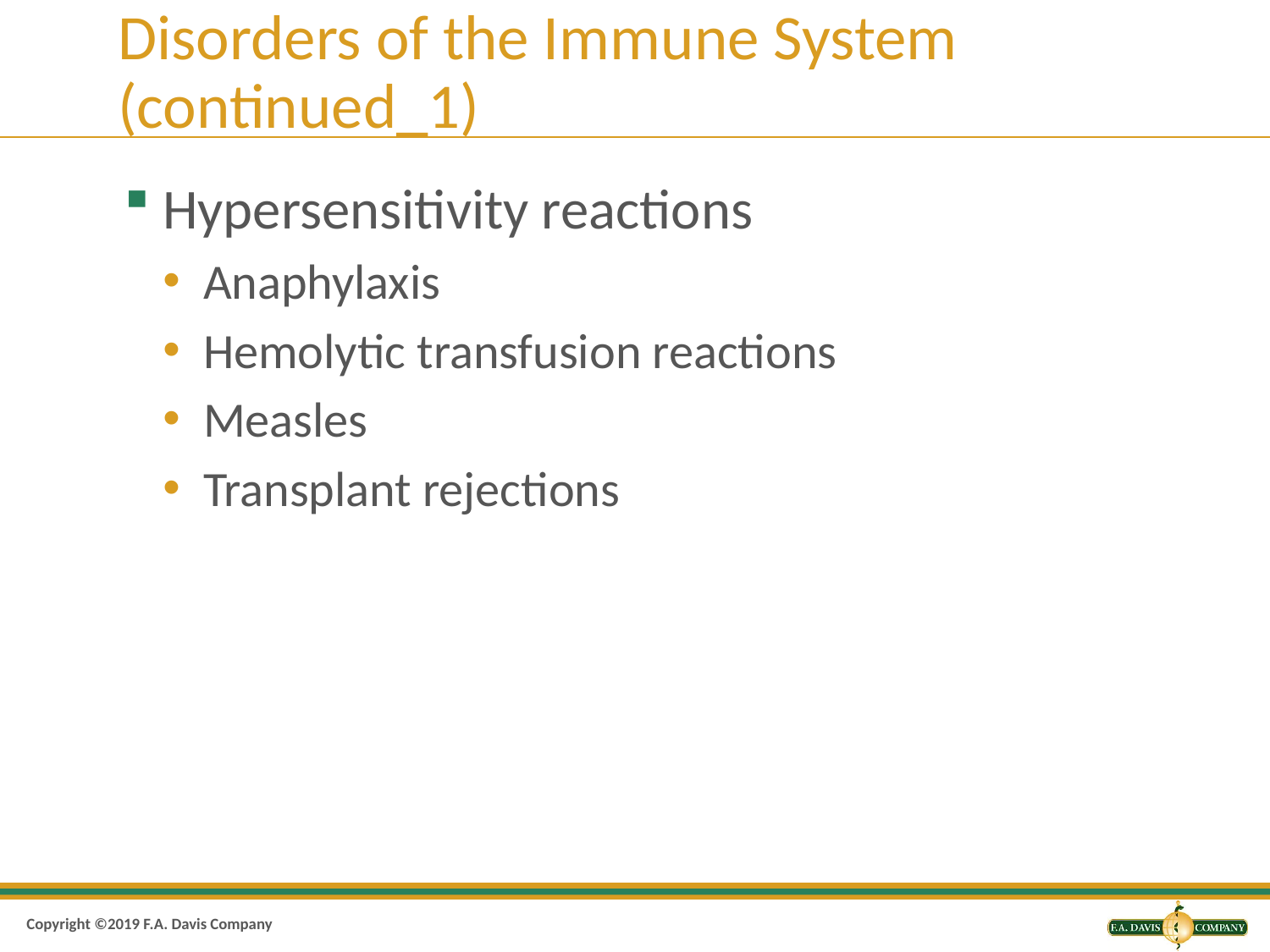

# Disorders of the Immune System (continued_1)
Hypersensitivity reactions
Anaphylaxis
Hemolytic transfusion reactions
Measles
Transplant rejections